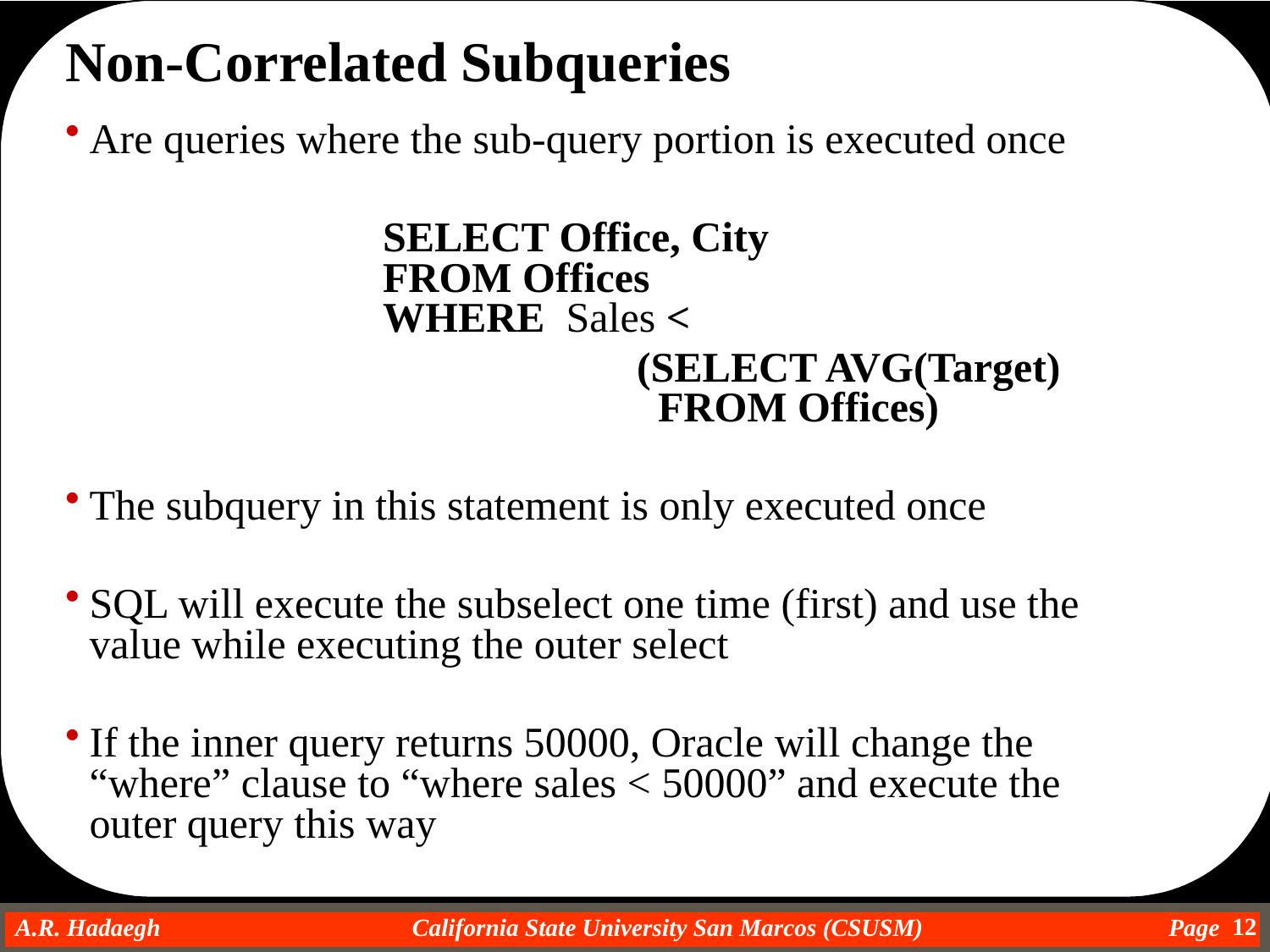

Non-Correlated Subqueries

Are queries where the sub-query portion is executed once

		SELECT Office, City
     		FROM Offices
     		WHERE  Sales <
				(SELECT AVG(Target)
				  FROM Offices)

The subquery in this statement is only executed once

SQL will execute the subselect one time (first) and use the value while executing the outer select

If the inner query returns 50000, Oracle will change the “where” clause to “where sales < 50000” and execute the outer query this way

12